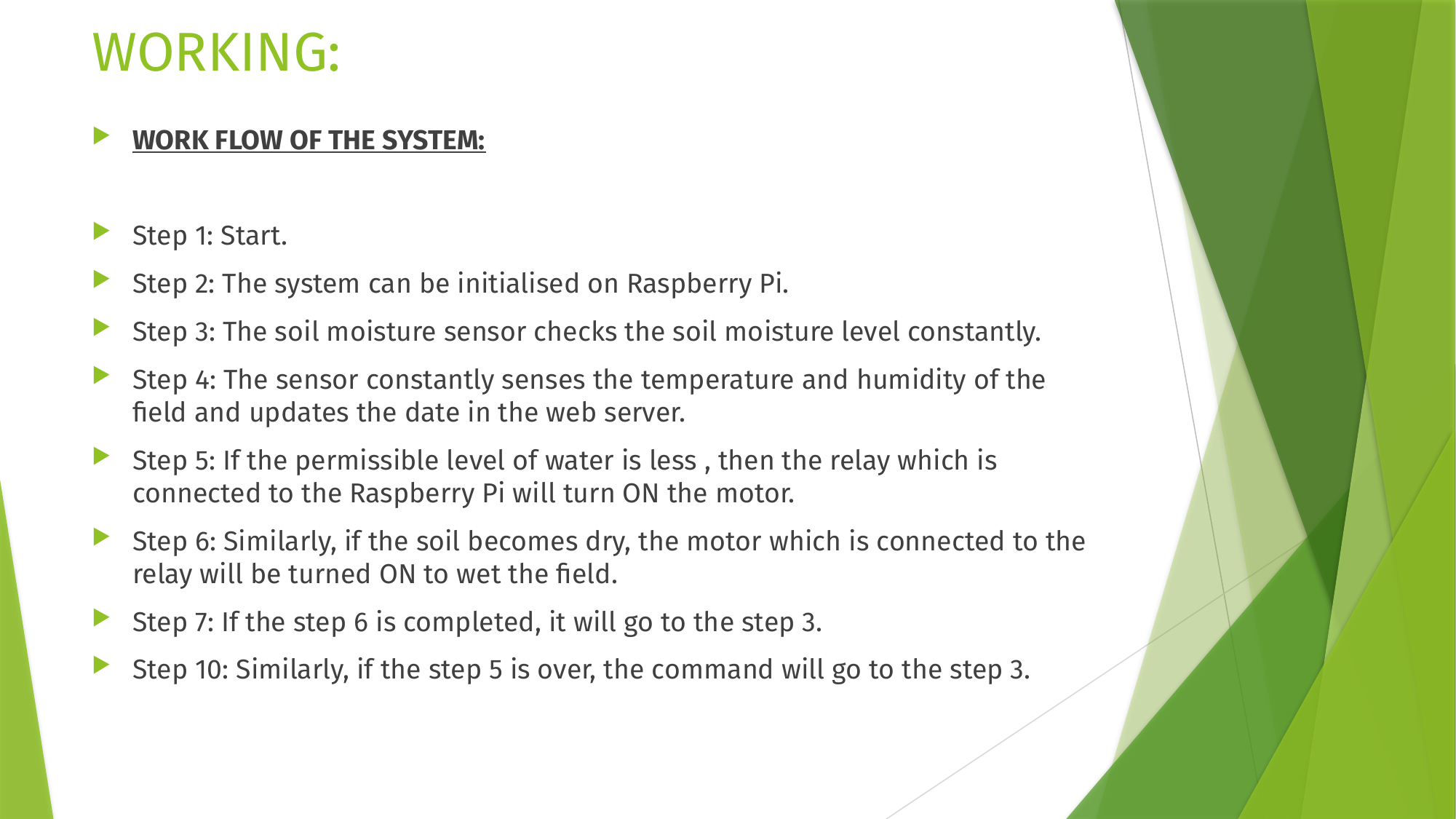

# WORKING:
WORK FLOW OF THE SYSTEM:

Step 1: Start.
Step 2: The system can be initialised on Raspberry Pi.
Step 3: The soil moisture sensor checks the soil moisture level constantly.
Step 4: The sensor constantly senses the temperature and humidity of the field and updates the date in the web server.
Step 5: If the permissible level of water is less , then the relay which is connected to the Raspberry Pi will turn ON the motor.
Step 6: Similarly, if the soil becomes dry, the motor which is connected to the relay will be turned ON to wet the field.
Step 7: If the step 6 is completed, it will go to the step 3.
Step 10: Similarly, if the step 5 is over, the command will go to the step 3.